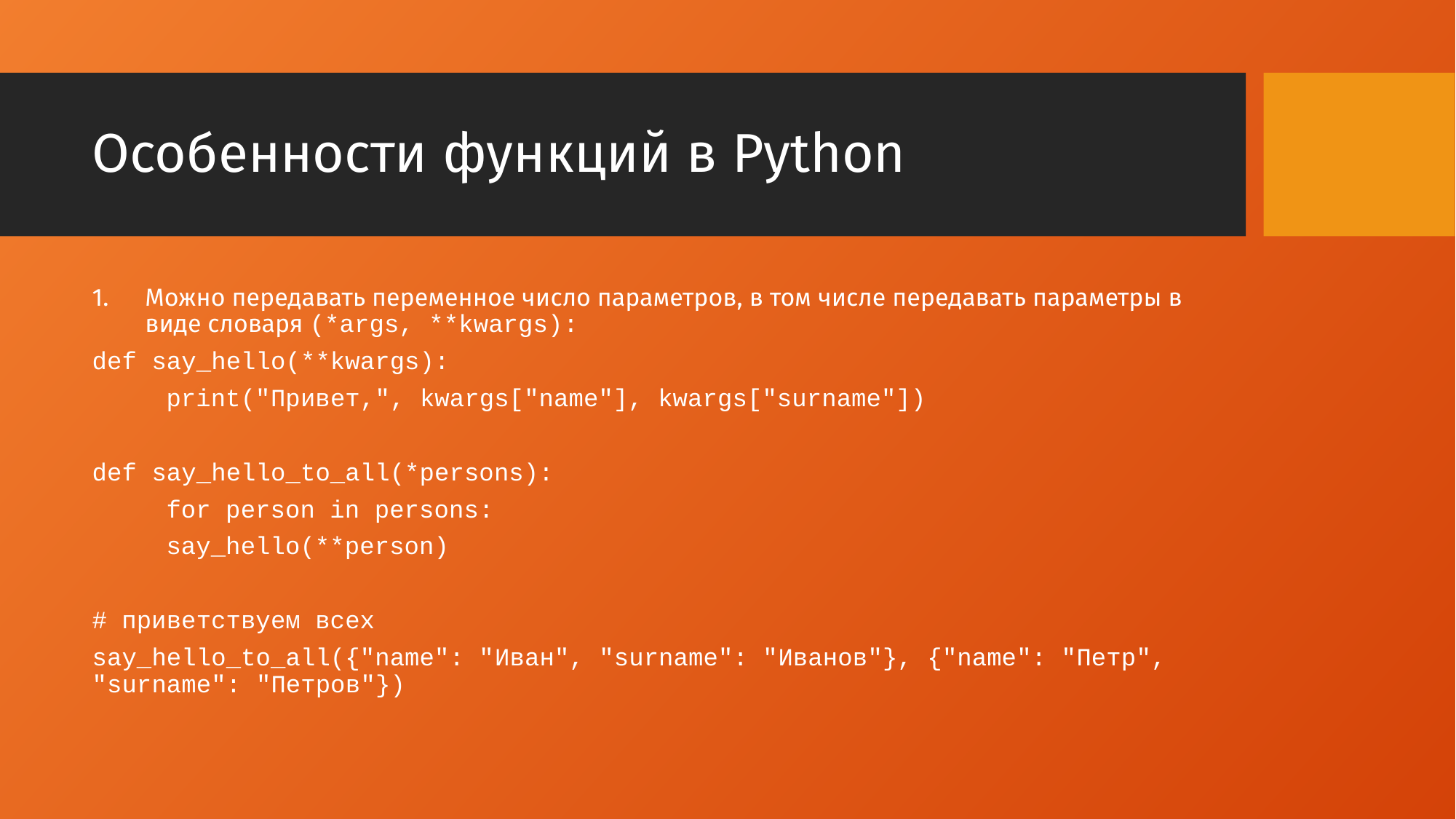

# Особенности функций в Python
Можно передавать переменное число параметров, в том числе передавать параметры в виде словаря (*args, **kwargs):
def say_hello(**kwargs):
	print("Привет,", kwargs["name"], kwargs["surname"])

def say_hello_to_all(*persons):
	for person in persons:
		say_hello(**person)

# приветствуем всех
say_hello_to_all({"name": "Иван", "surname": "Иванов"}, {"name": "Петр", "surname": "Петров"})